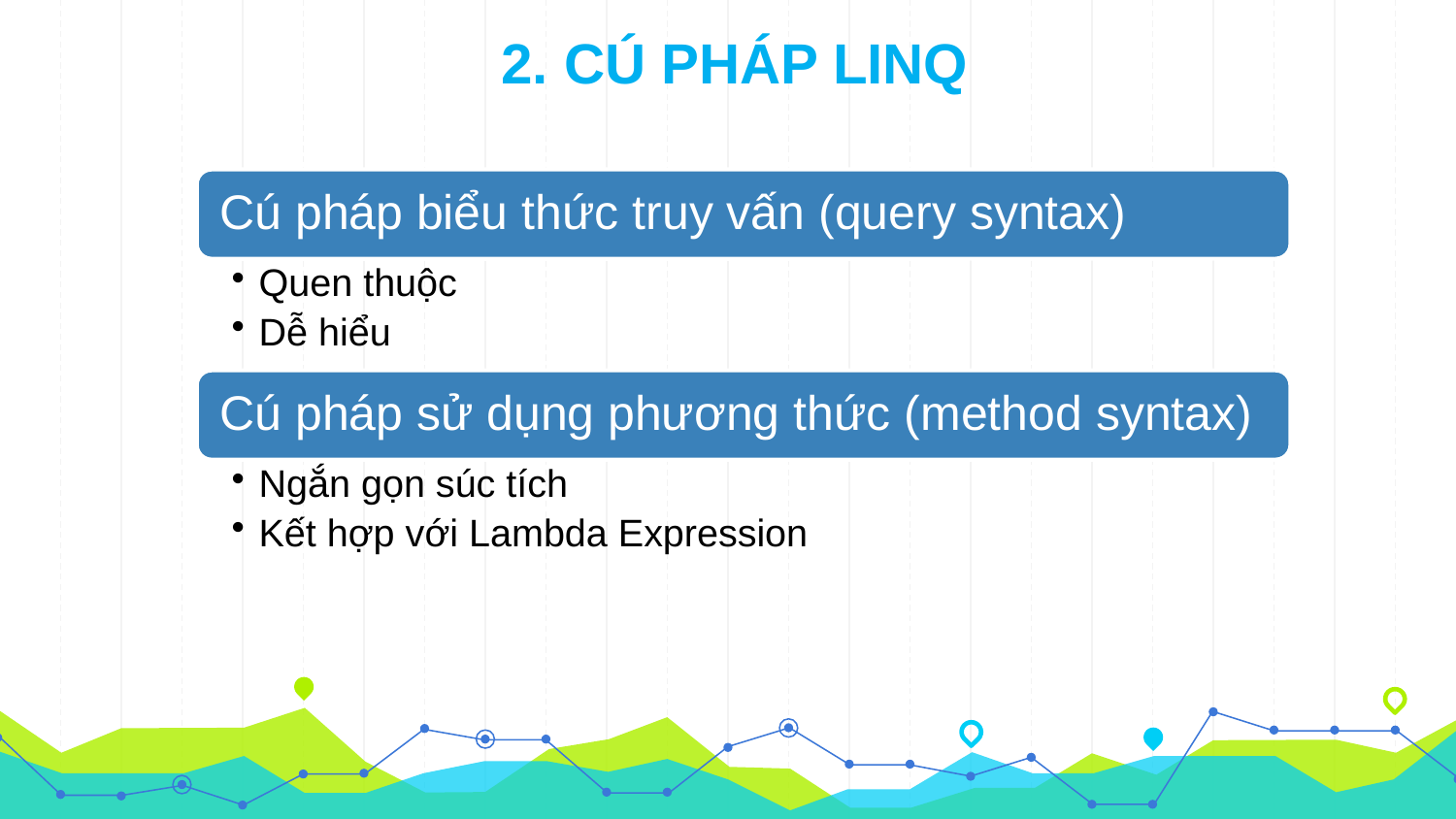

2. CÚ PHÁP LINQ
Cú pháp biểu thức truy vấn (query syntax)
Quen thuộc
Dễ hiểu
Cú pháp sử dụng phương thức (method syntax)
Ngắn gọn súc tích
Kết hợp với Lambda Expression